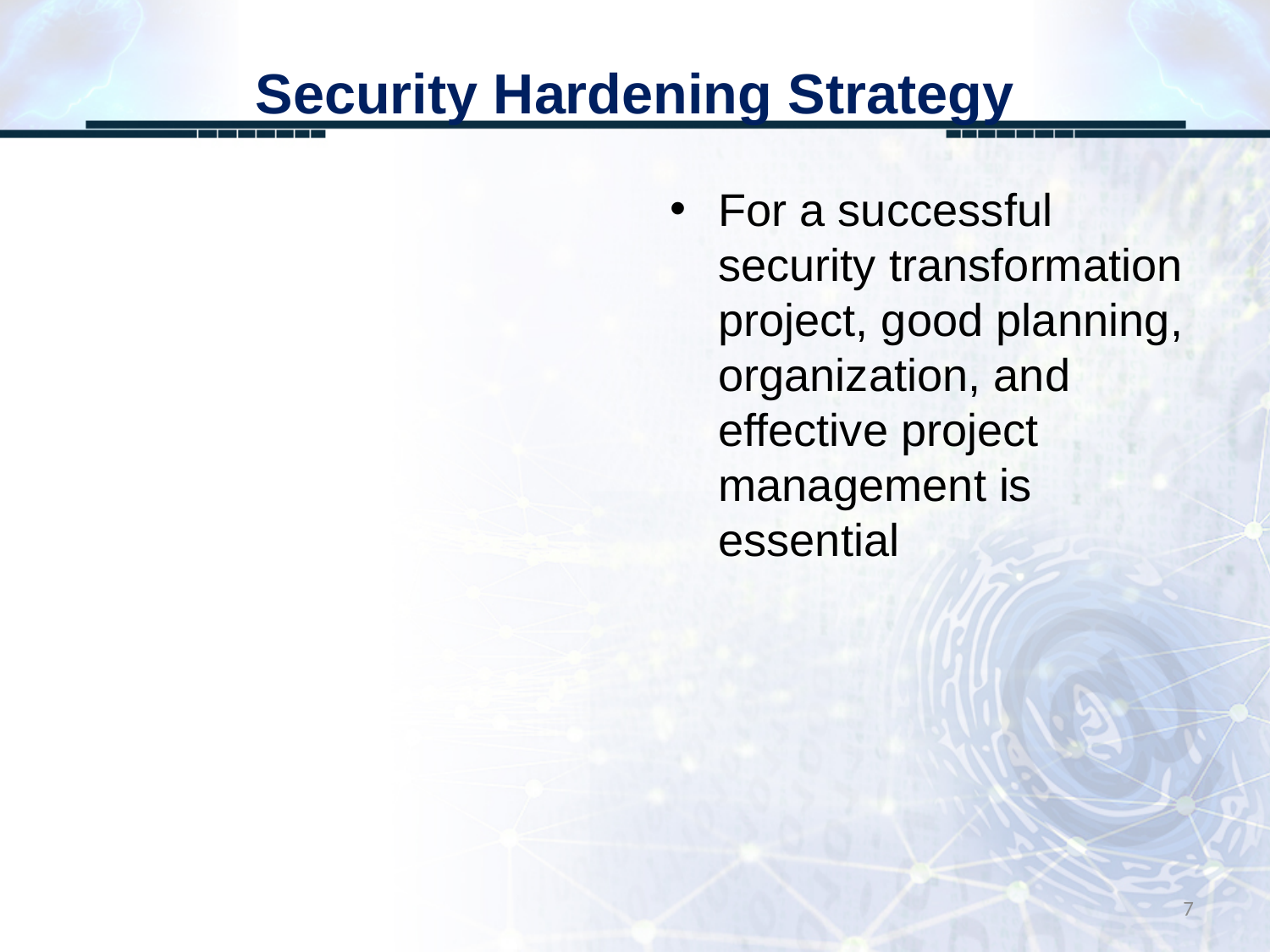

# Security Hardening Strategy
For a successful security transformation project, good planning, organization, and effective project management is essential
7